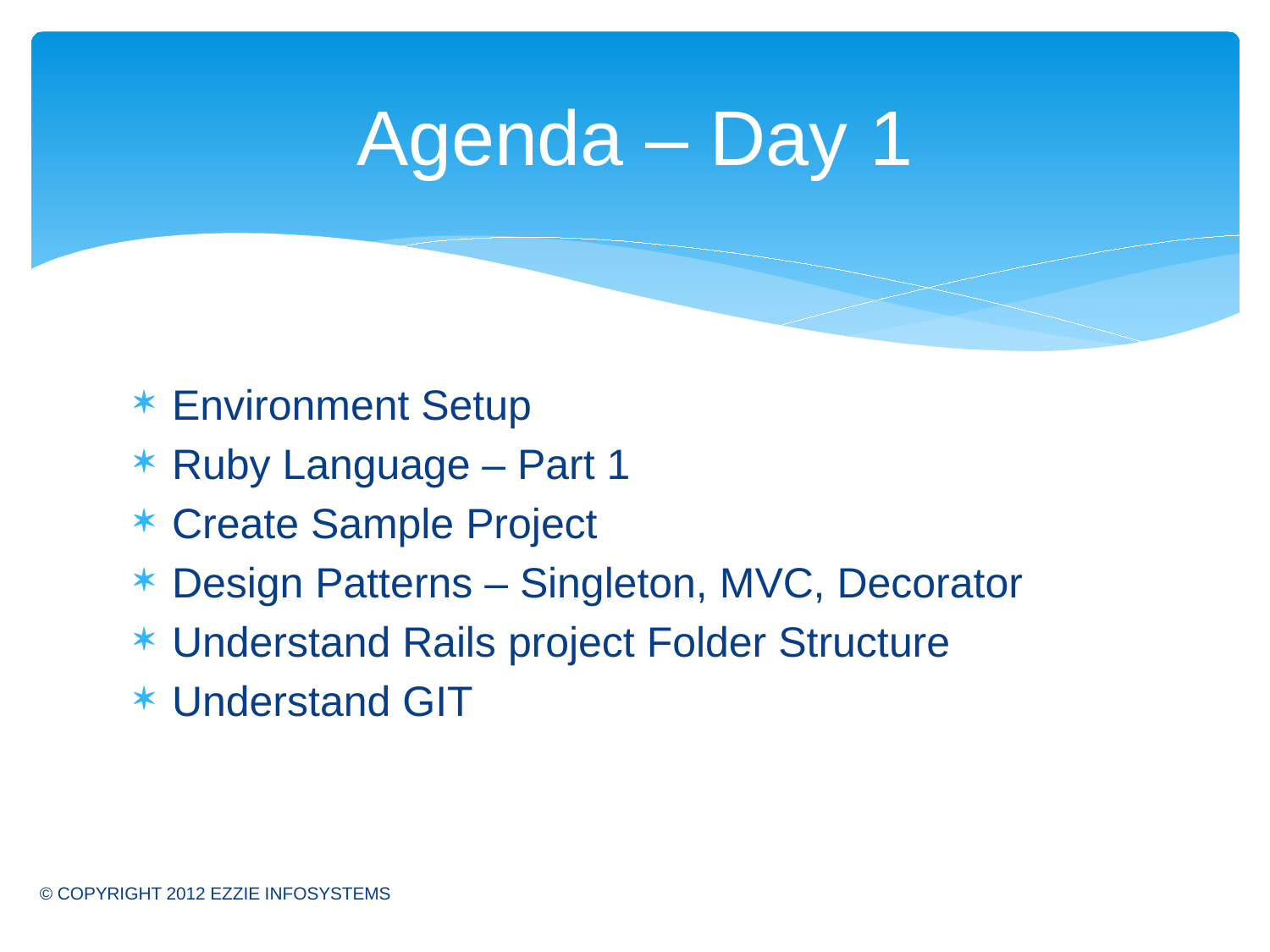

# Agenda – Day 1
Environment Setup
Ruby Language – Part 1
Create Sample Project
Design Patterns – Singleton, MVC, Decorator
Understand Rails project Folder Structure
Understand GIT

© COPYRIGHT 2012 EZZIE INFOSYSTEMS